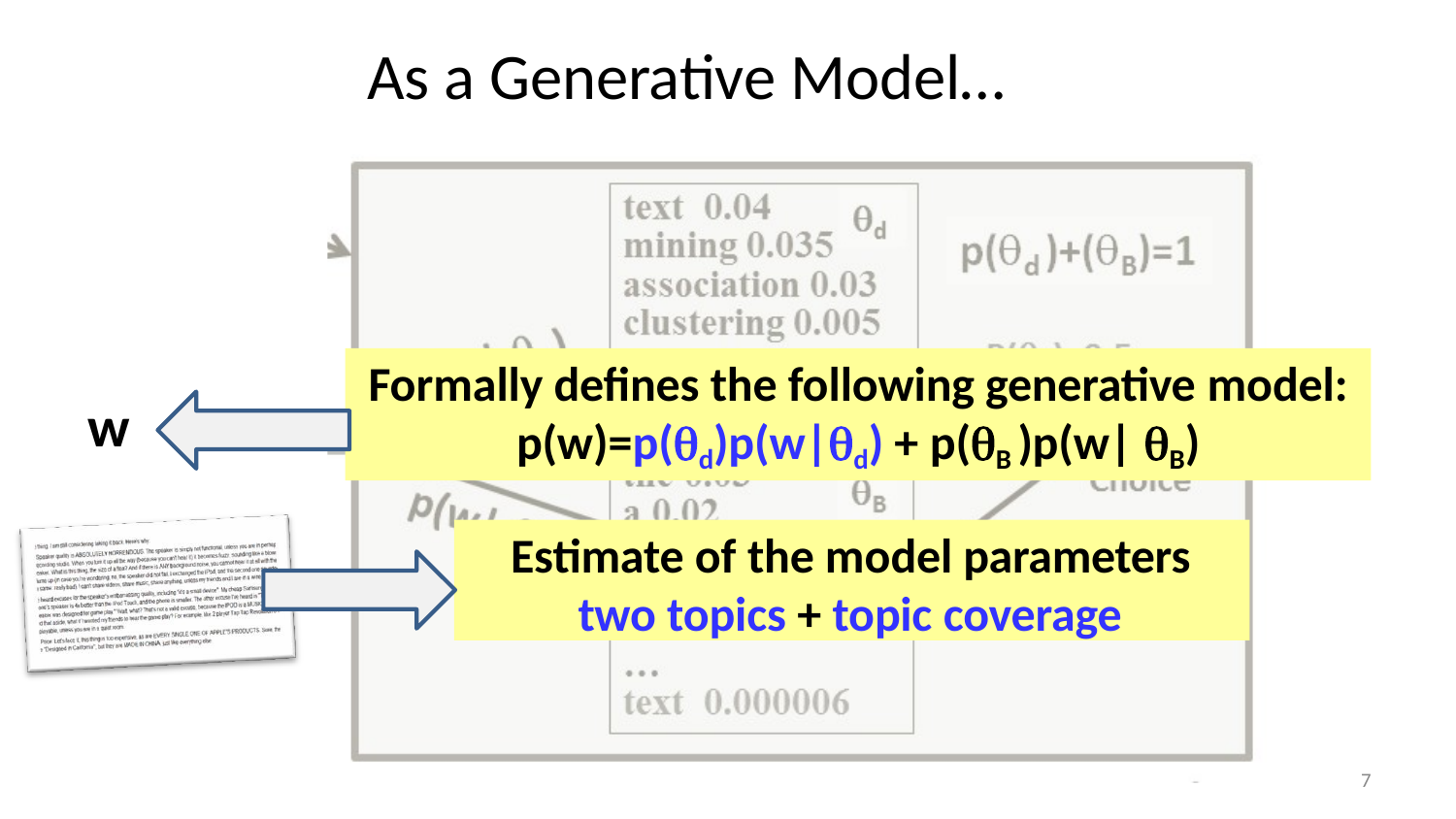

# As a Generative Model…

Formally defines the following generative model:
p(w)=p(θd)p(w|θd) + p(θB )p(w| θB)
w

Estimate of the model parameters two topics + topic coverage

7